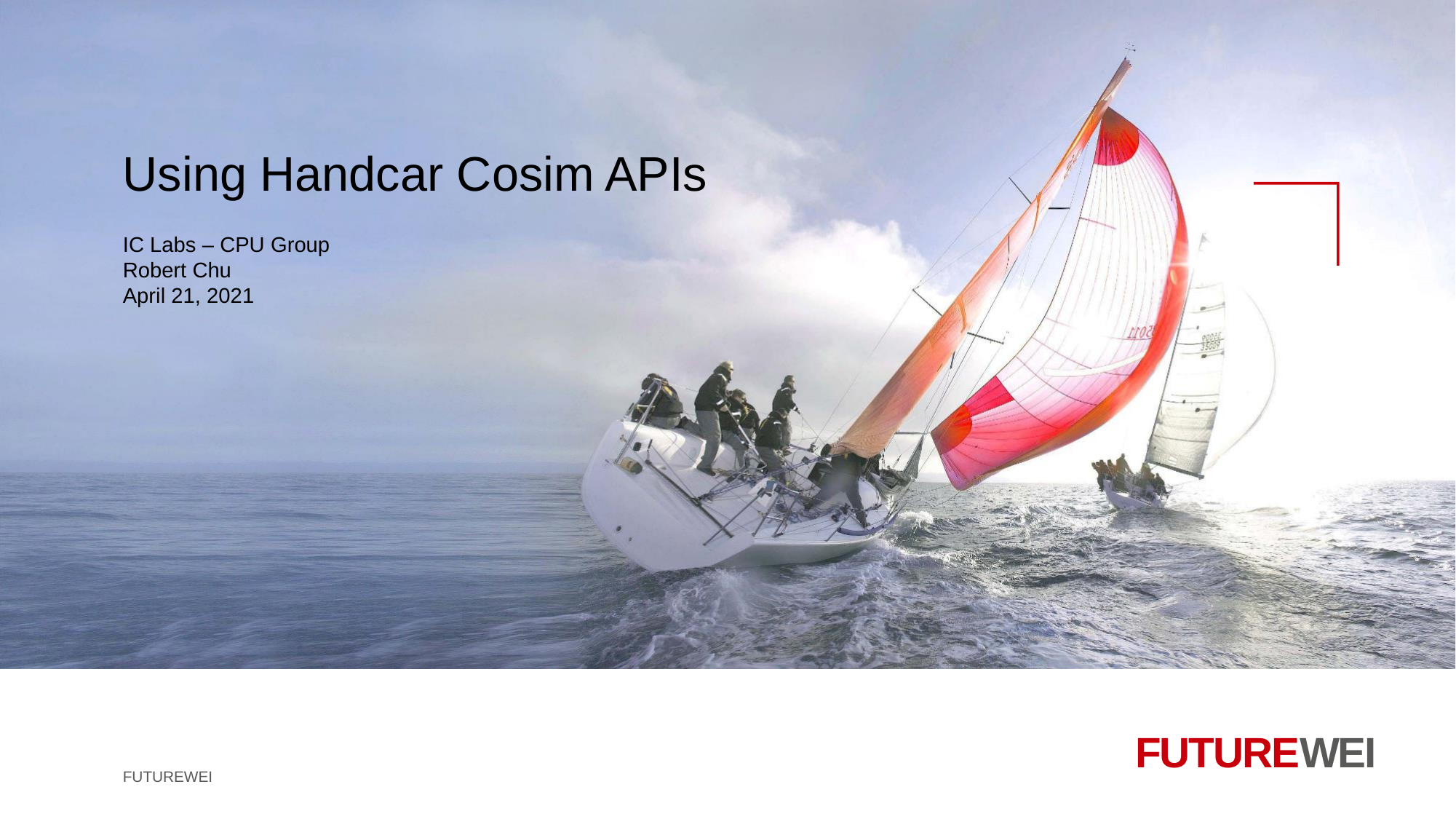

Using Handcar Cosim APIs
IC Labs – CPU Group
Robert Chu
April 21, 2021
FUTUREWEI